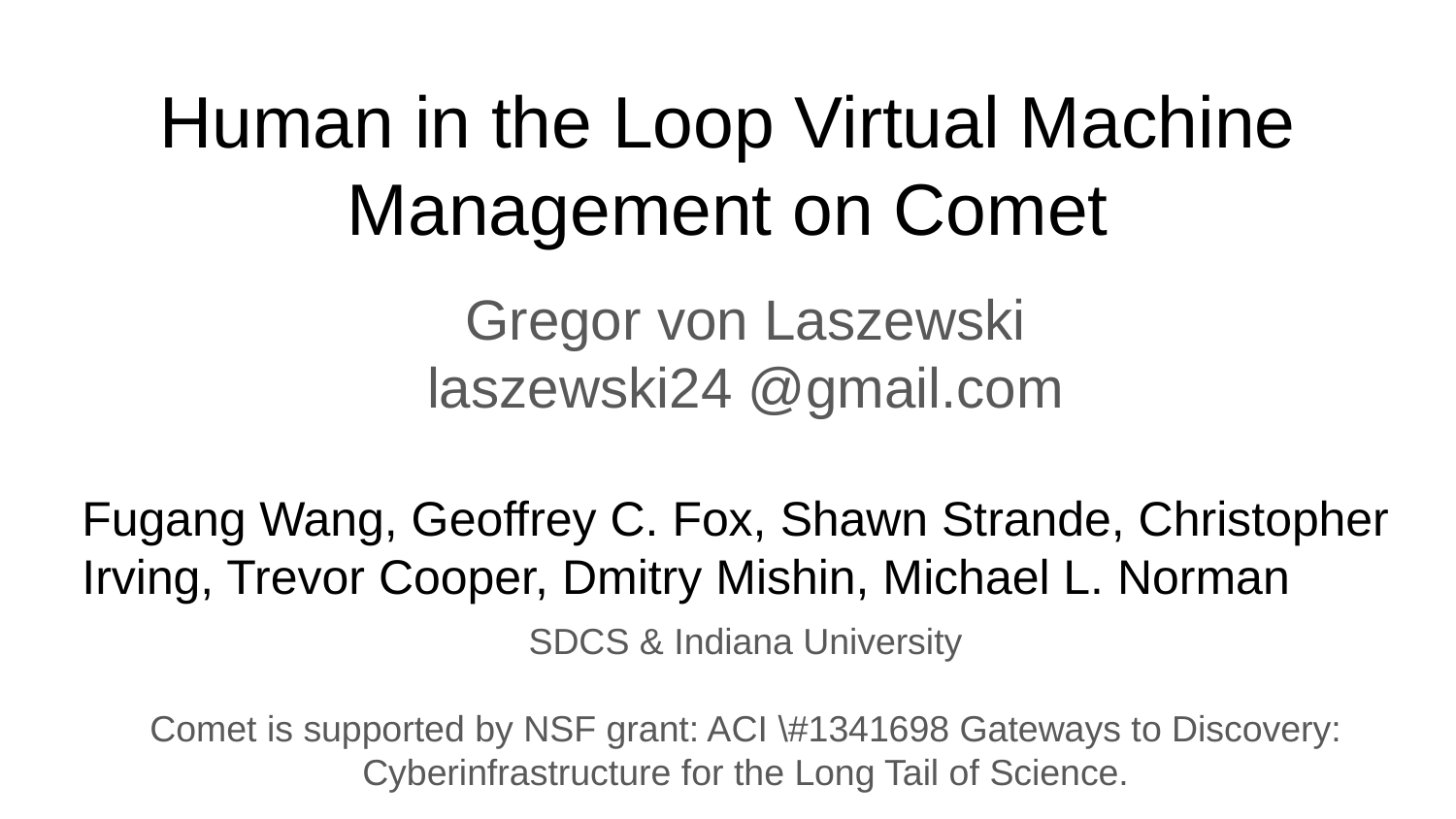

# Human in the Loop Virtual Machine Management on Comet

Gregor von Laszewski
laszewski24 @gmail.com

Fugang Wang, Geoffrey C. Fox, Shawn Strande, Christopher Irving, Trevor Cooper, Dmitry Mishin, Michael L. Norman

SDCS & Indiana University

Comet is supported by NSF grant: ACI \#1341698 Gateways to Discovery: Cyberinfrastructure for the Long Tail of Science.